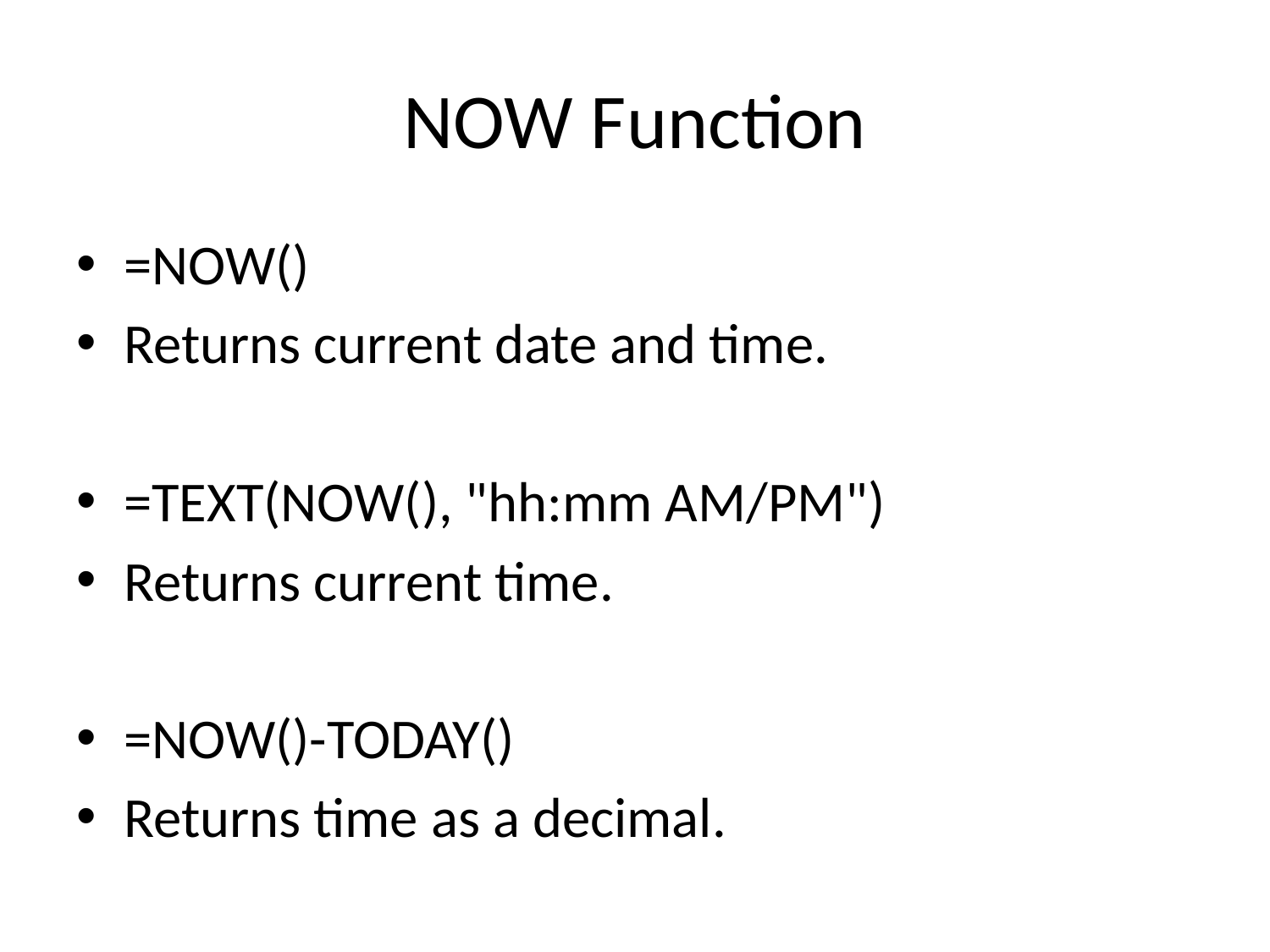

# NOW Function
=NOW()
Returns current date and time.

=TEXT(NOW(), "hh:mm AM/PM")
Returns current time.

=NOW()-TODAY()
Returns time as a decimal.